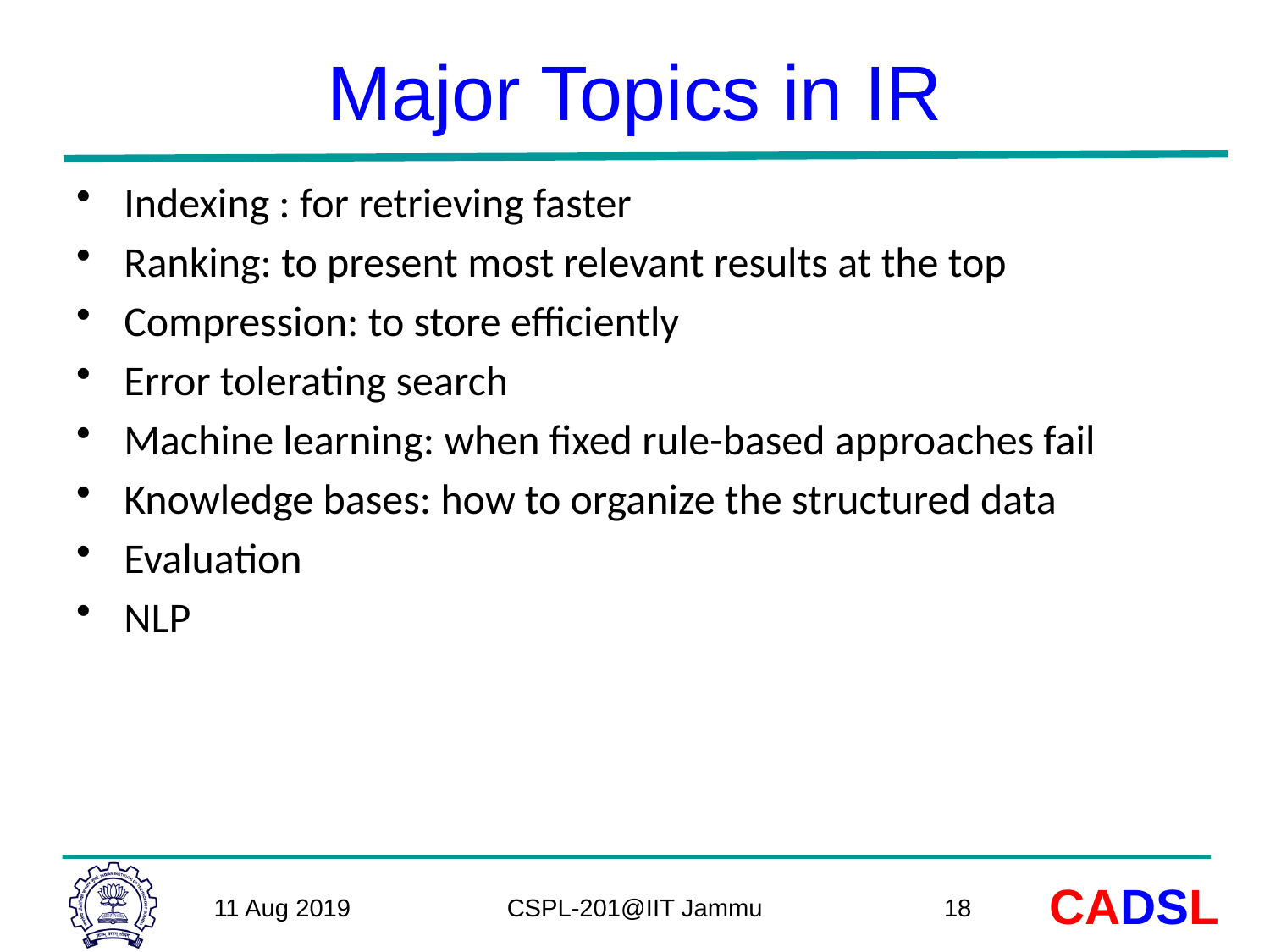

# Major Topics in IR

Indexing : for retrieving faster
Ranking: to present most relevant results at the top
Compression: to store efficiently
Error tolerating search
Machine learning: when fixed rule-based approaches fail
Knowledge bases: how to organize the structured data
Evaluation
NLP

11 Aug 2019
CSPL-201@IIT Jammu
18